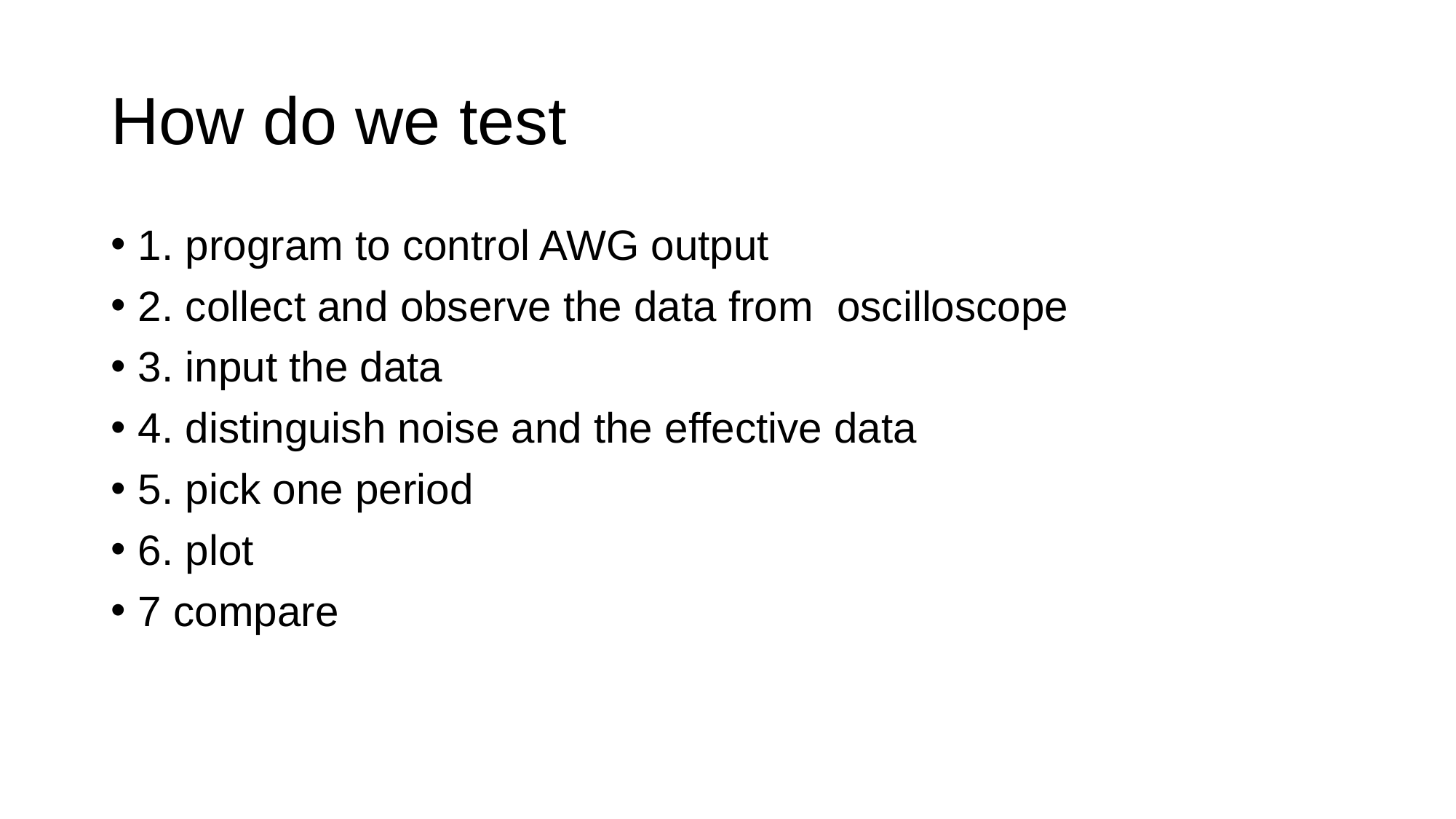

# How do we test
1. program to control AWG output
2. collect and observe the data from  oscilloscope
3. input the data
4. distinguish noise and the effective data
5. pick one period
6. plot
7 compare